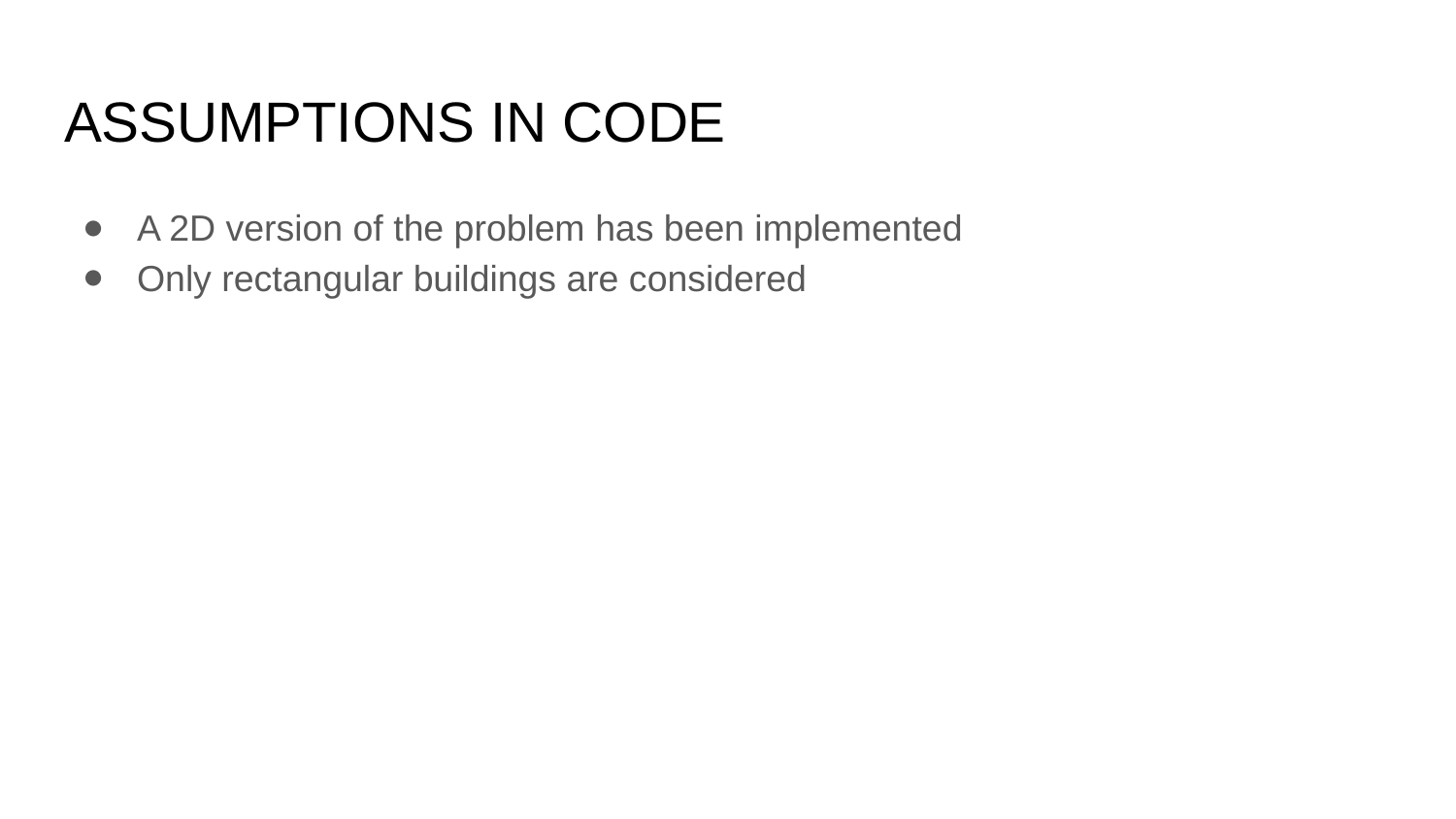

# ASSUMPTIONS IN CODE
A 2D version of the problem has been implemented
Only rectangular buildings are considered